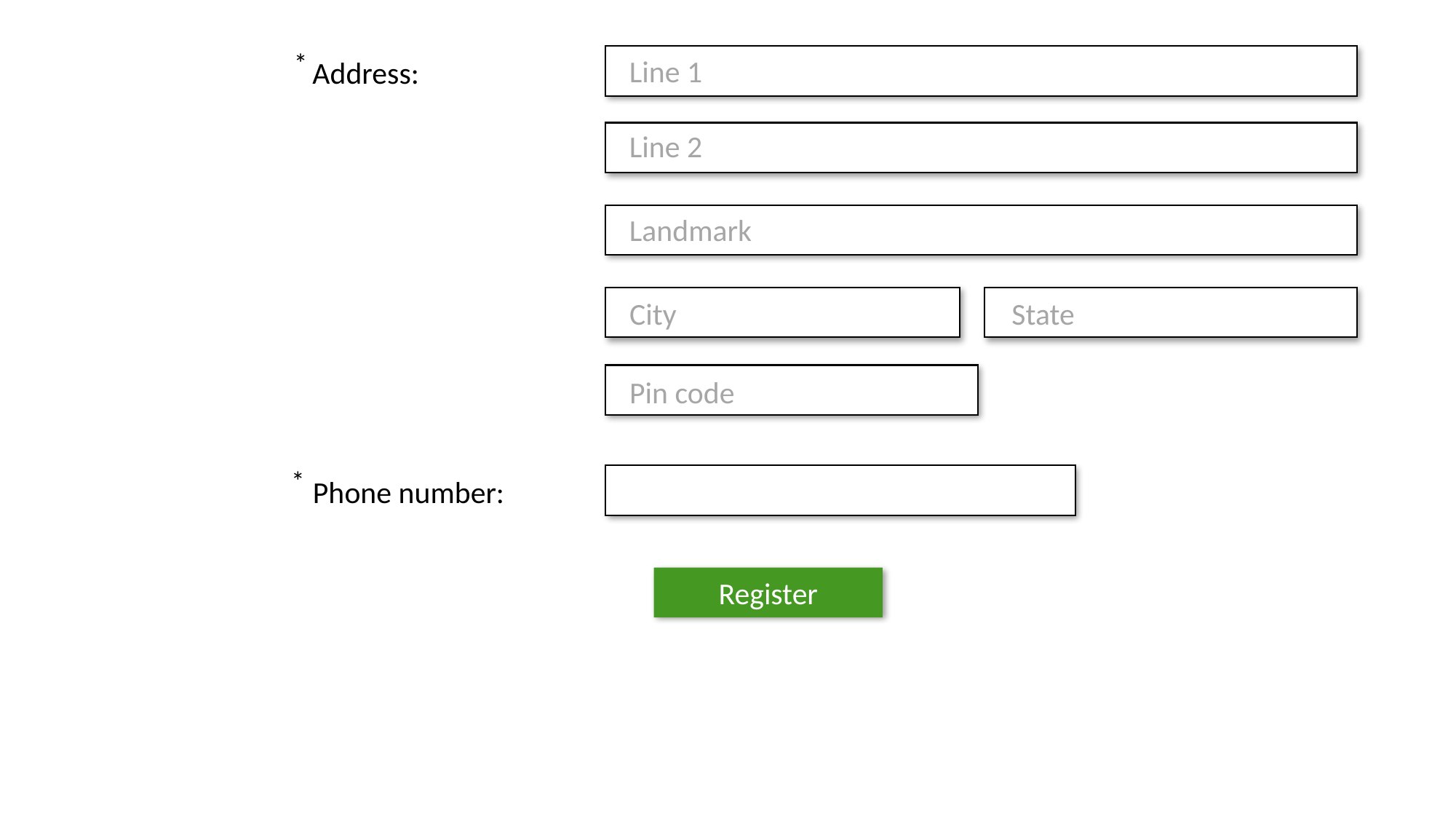

*

Line 1
Address:
Line 2

Landmark

City
State

Pin code
*

Phone number:
Register